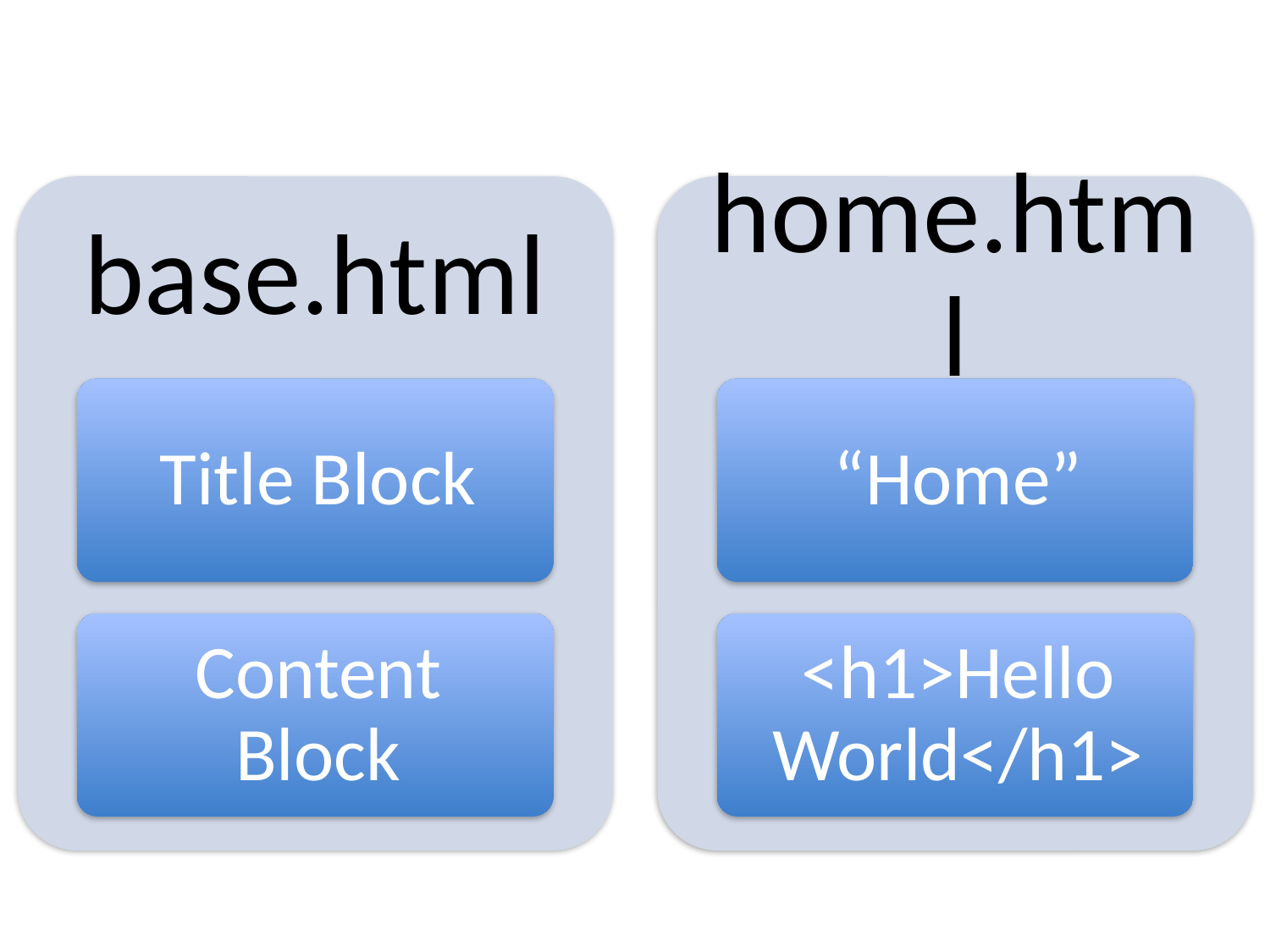

# Template Inheritance
base.html
Title Block
Content Block
home.html
“Home”
<h1>Hello World</h1>